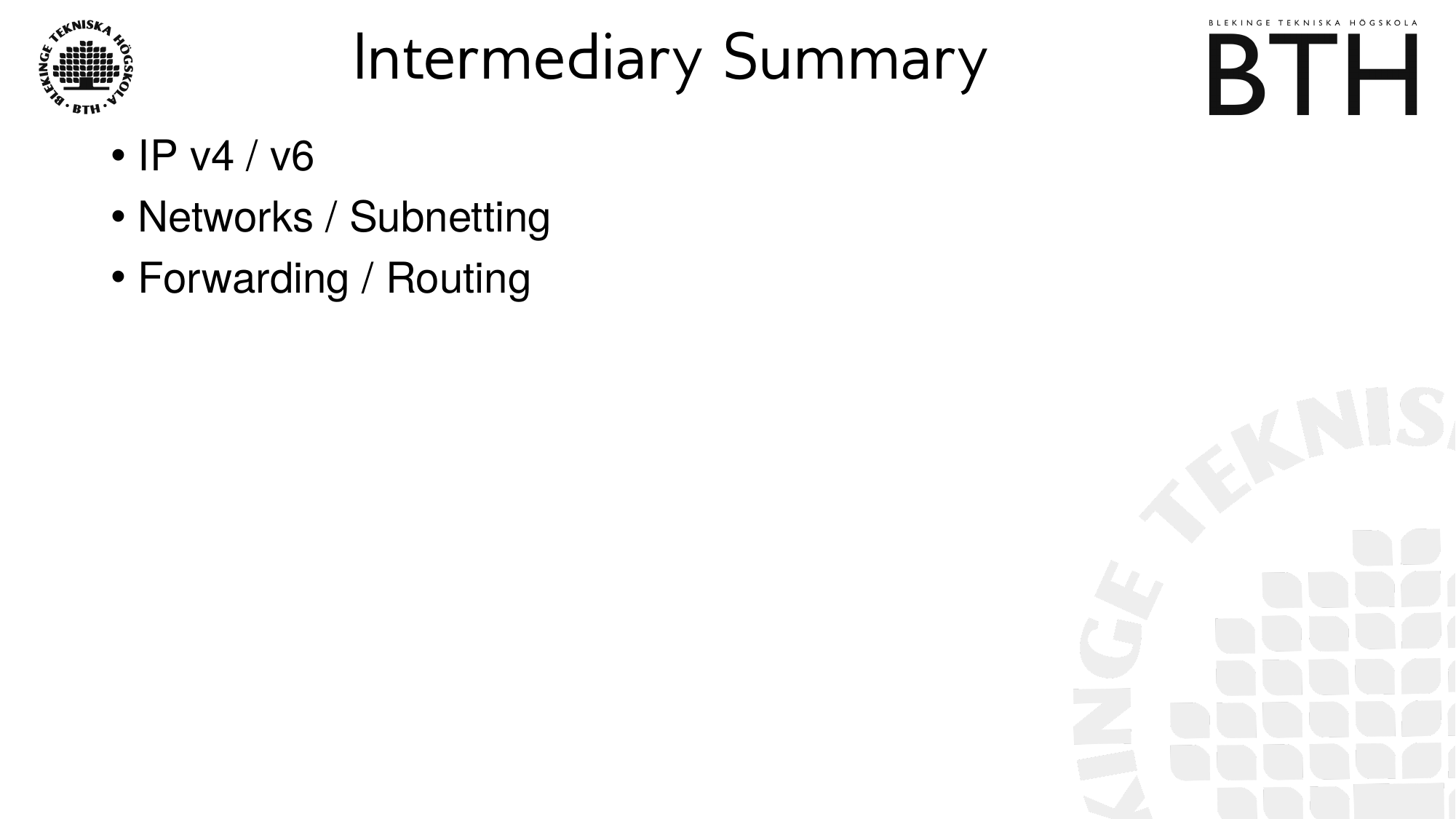

# Intermediary Summary
IP v4 / v6
Networks / Subnetting
Forwarding / Routing